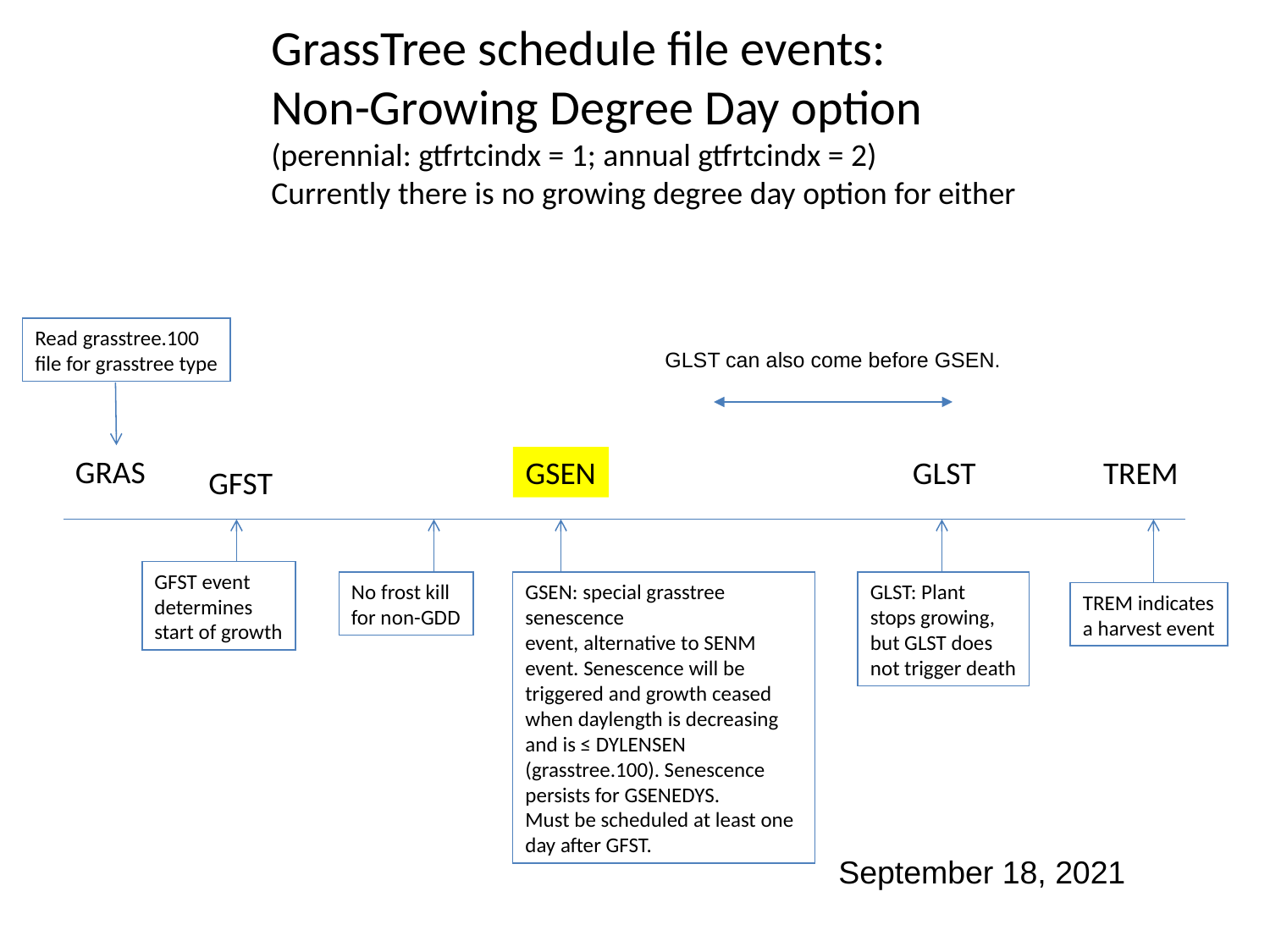

GrassTree schedule file events:
Non-Growing Degree Day option
(perennial: gtfrtcindx = 1; annual gtfrtcindx = 2)
Currently there is no growing degree day option for either
Read grasstree.100
file for grasstree type
GLST can also come before GSEN.
GRAS
GLST
TREM
GSEN
GFST
GFST event
determines
start of growth
No frost kill
for non-GDD
GSEN: special grasstree senescence
event, alternative to SENM event. Senescence will be triggered and growth ceased when daylength is decreasing and is ≤ DYLENSEN (grasstree.100). Senescence persists for GSENEDYS.
Must be scheduled at least one day after GFST.
GLST: Plant
stops growing,
but GLST does
not trigger death
TREM indicates
a harvest event
September 18, 2021